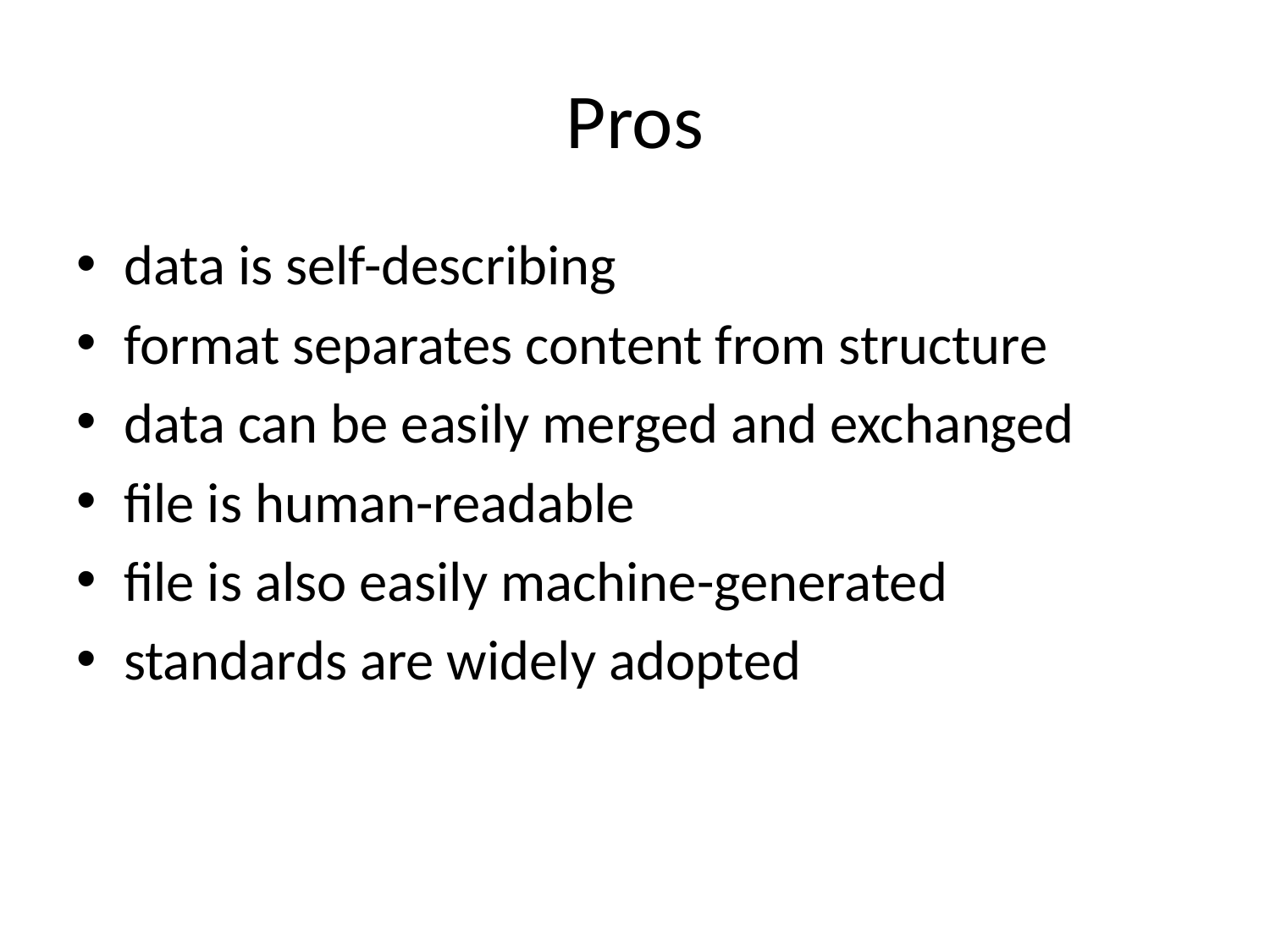

# Pros
data is self-describing
format separates content from structure
data can be easily merged and exchanged
file is human-readable
file is also easily machine-generated
standards are widely adopted